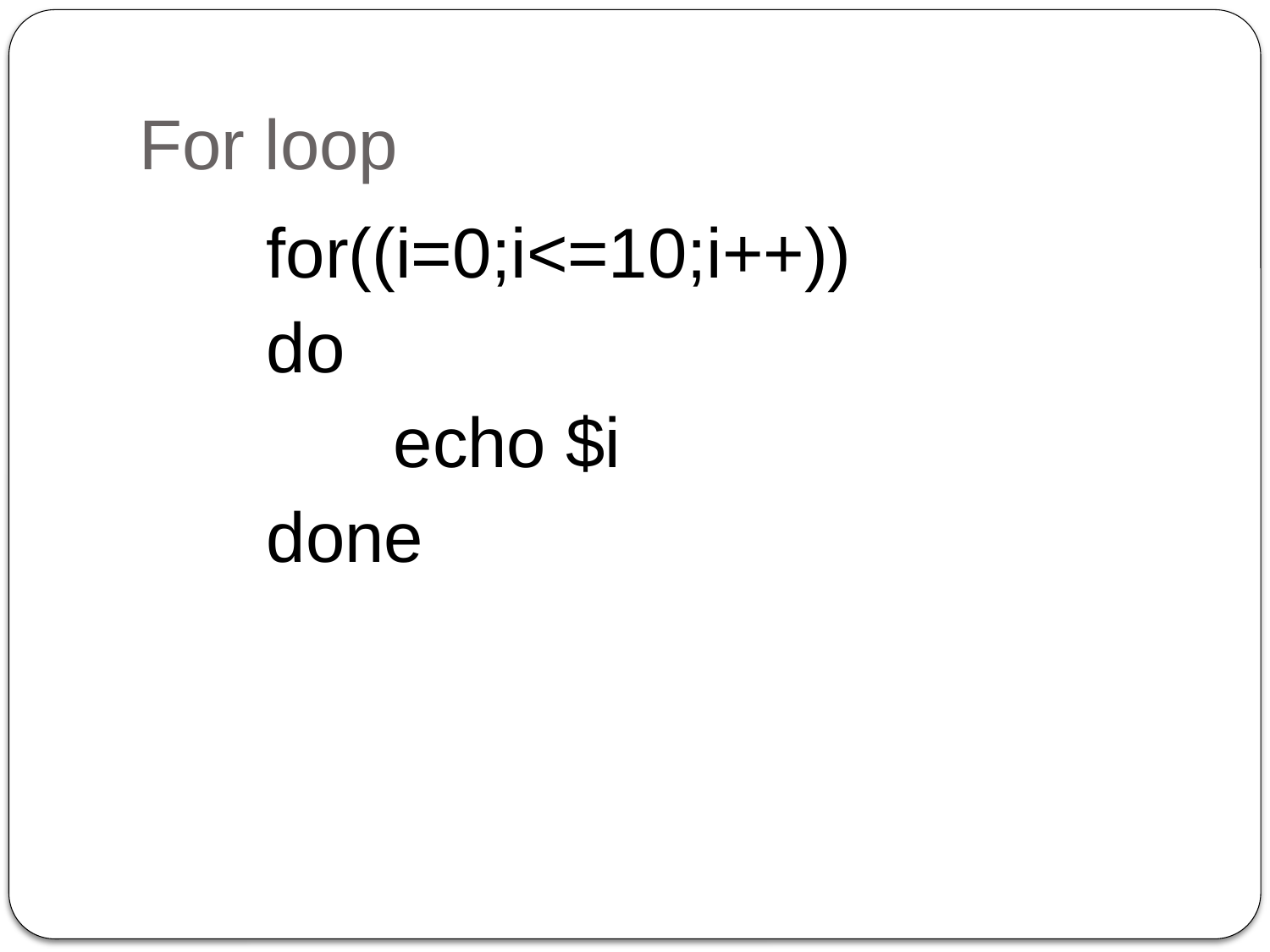

# For loop
	for((i=0;i<=10;i++))
	do
		echo $i
	done